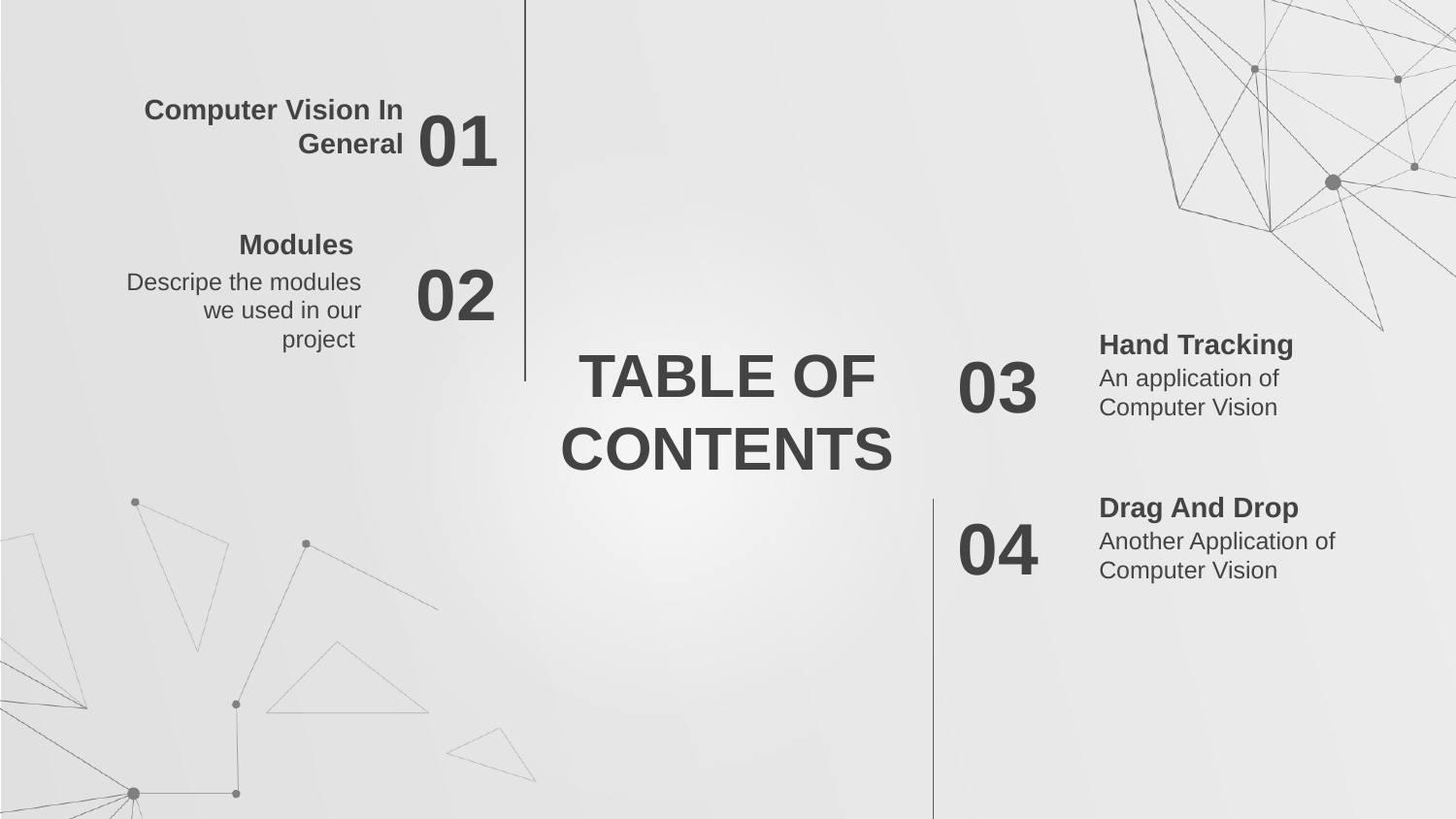

Computer Vision In General
01
Modules
02
Descripe the modules we used in our project
Hand Tracking
# TABLE OF CONTENTS
03
An application of Computer Vision
Drag And Drop
04
Another Application of Computer Vision